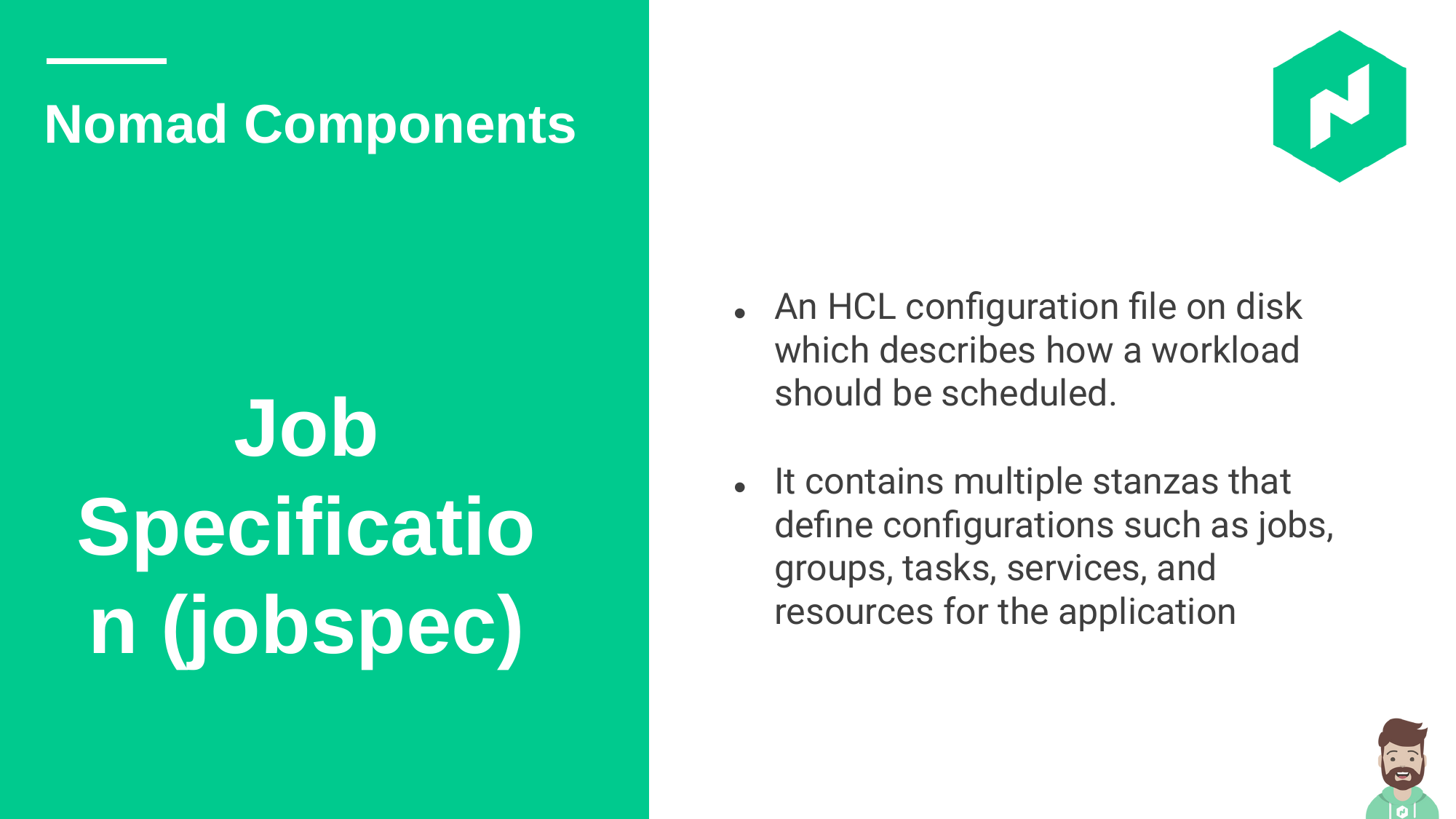

Nomad Components
•
An HCL configuration file on disk which describes how a workload
should be scheduled.
Job Specification (jobspec)
•
It contains multiple stanzas that define configurations such as jobs, groups, tasks, services, and resources for the application